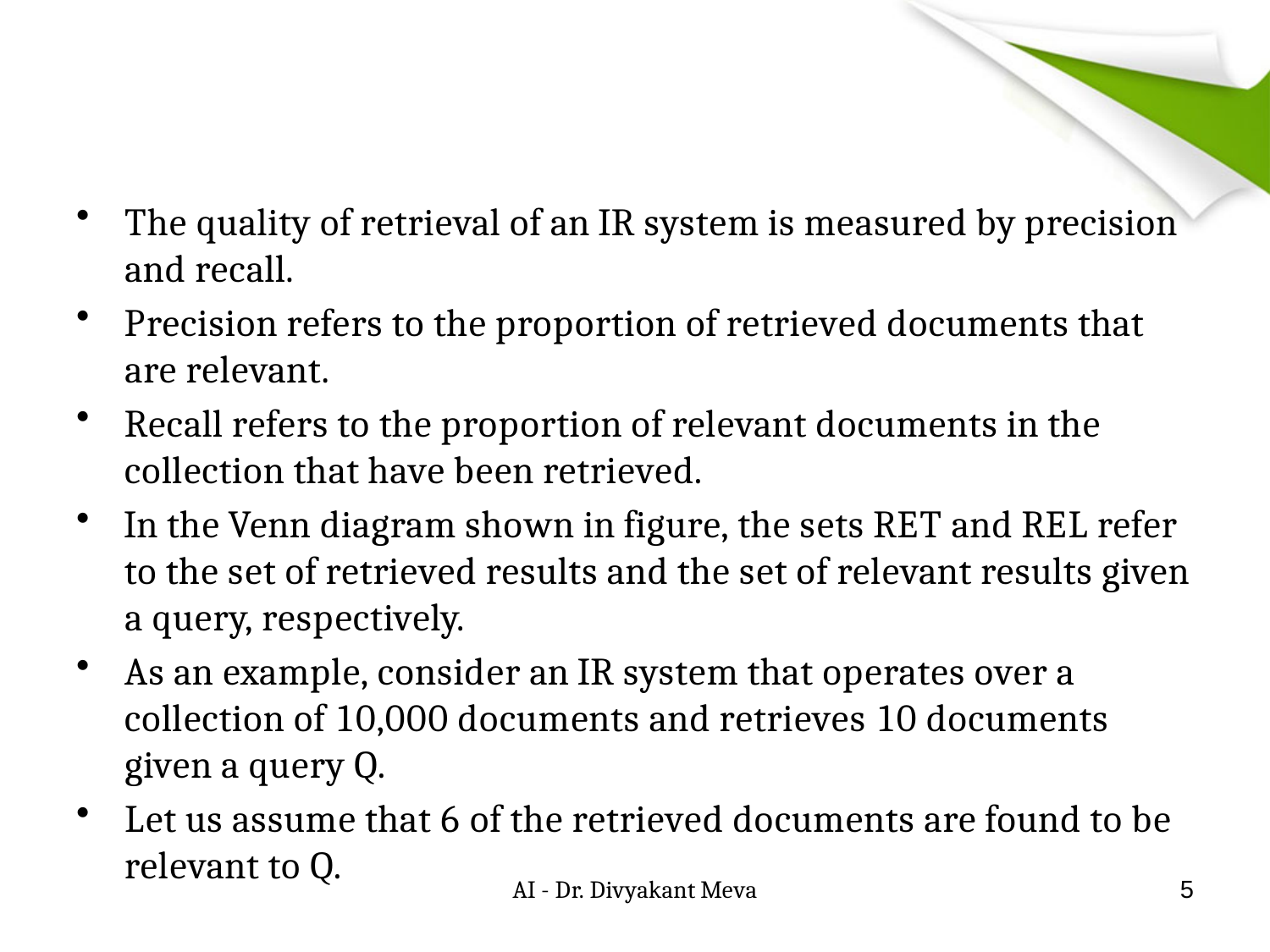

#
The quality of retrieval of an IR system is measured by precision and recall.
Precision refers to the proportion of retrieved documents that are relevant.
Recall refers to the proportion of relevant documents in the collection that have been retrieved.
In the Venn diagram shown in figure, the sets RET and REL refer to the set of retrieved results and the set of relevant results given a query, respectively.
As an example, consider an IR system that operates over a collection of 10,000 documents and retrieves 10 documents given a query Q.
Let us assume that 6 of the retrieved documents are found to be relevant to Q.
AI - Dr. Divyakant Meva
5